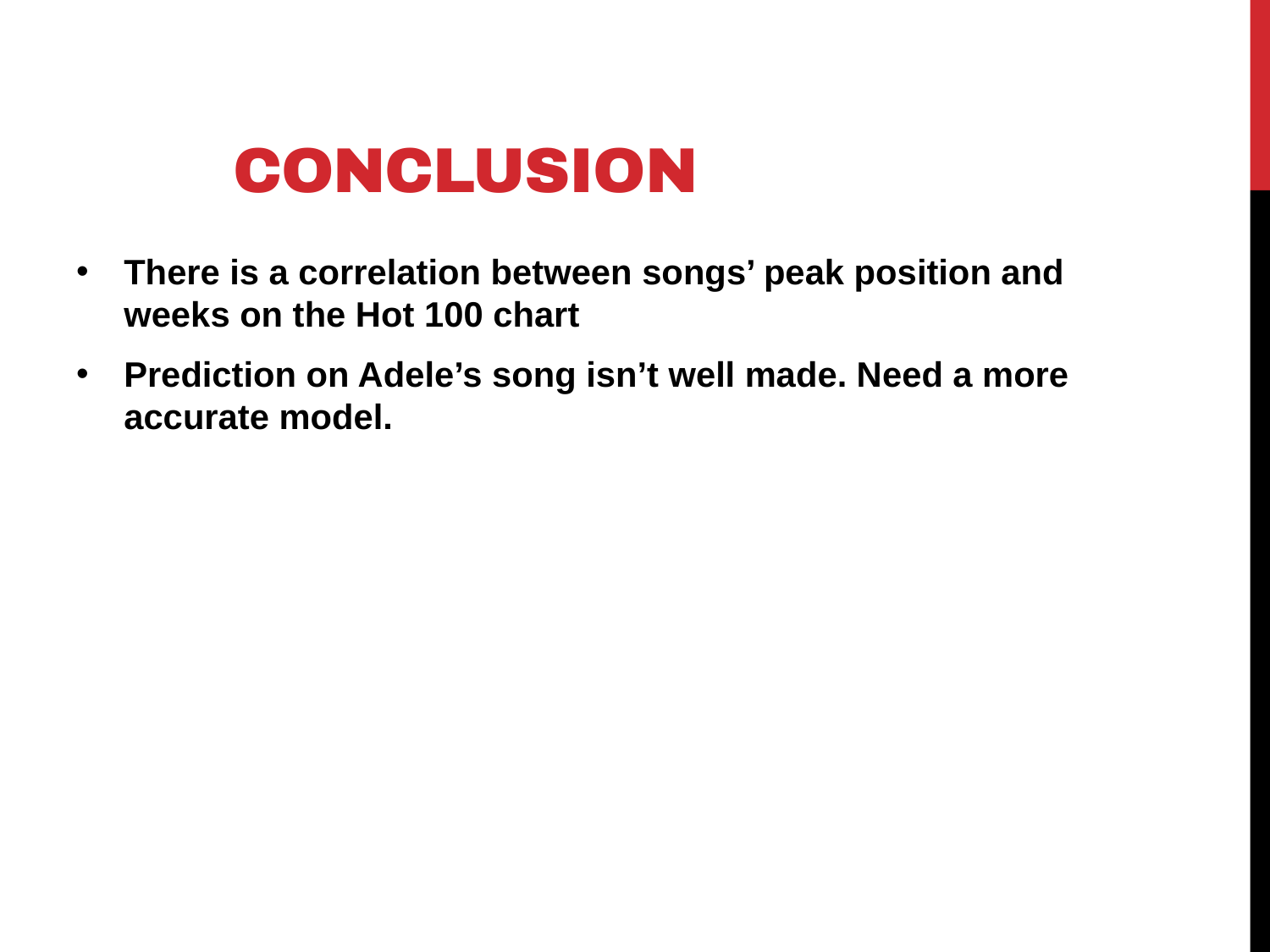

# Conclusion
There is a correlation between songs’ peak position and weeks on the Hot 100 chart
Prediction on Adele’s song isn’t well made. Need a more accurate model.